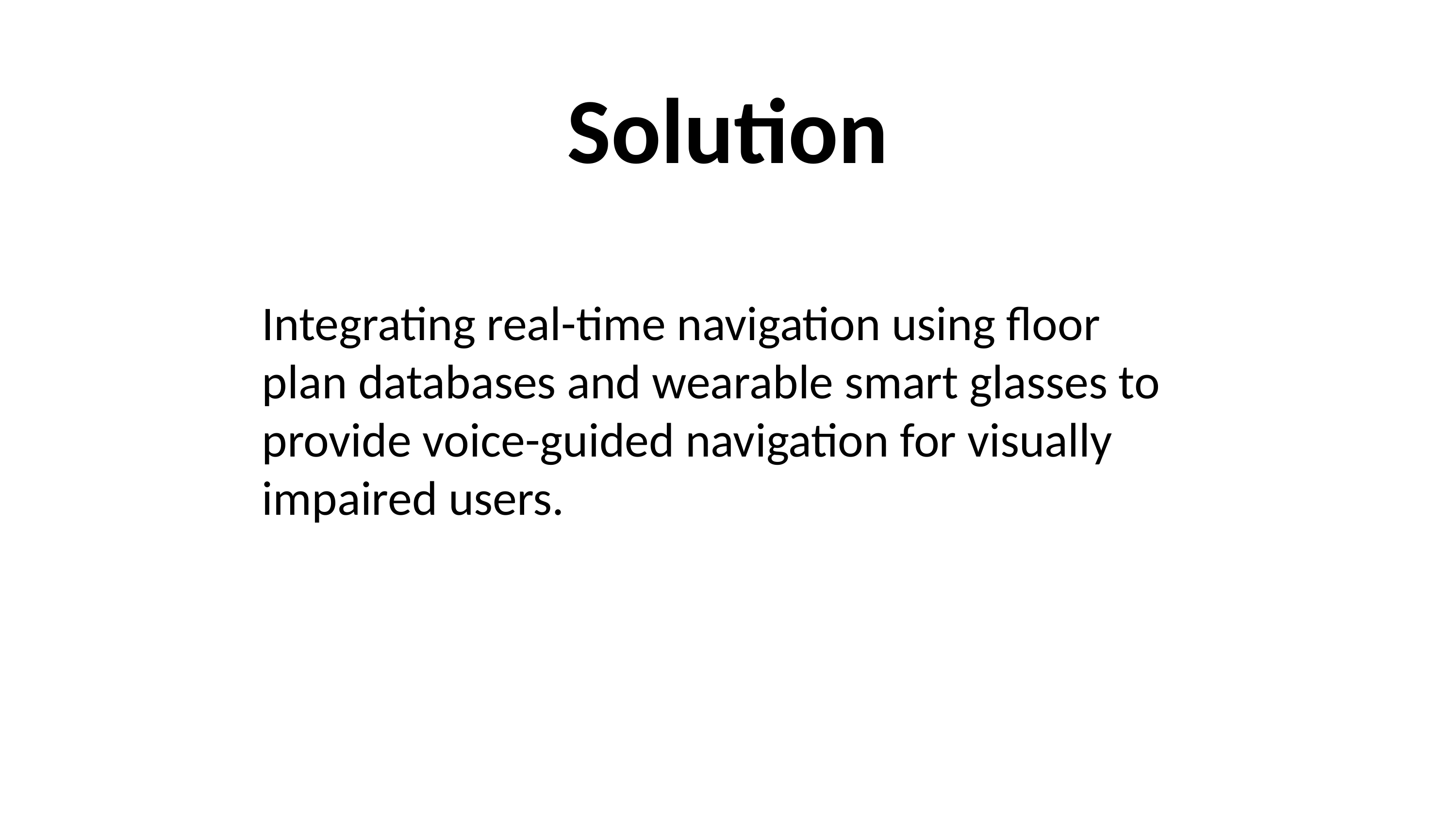

Solution
Integrating real-time navigation using floor plan databases and wearable smart glasses to provide voice-guided navigation for visually impaired users.